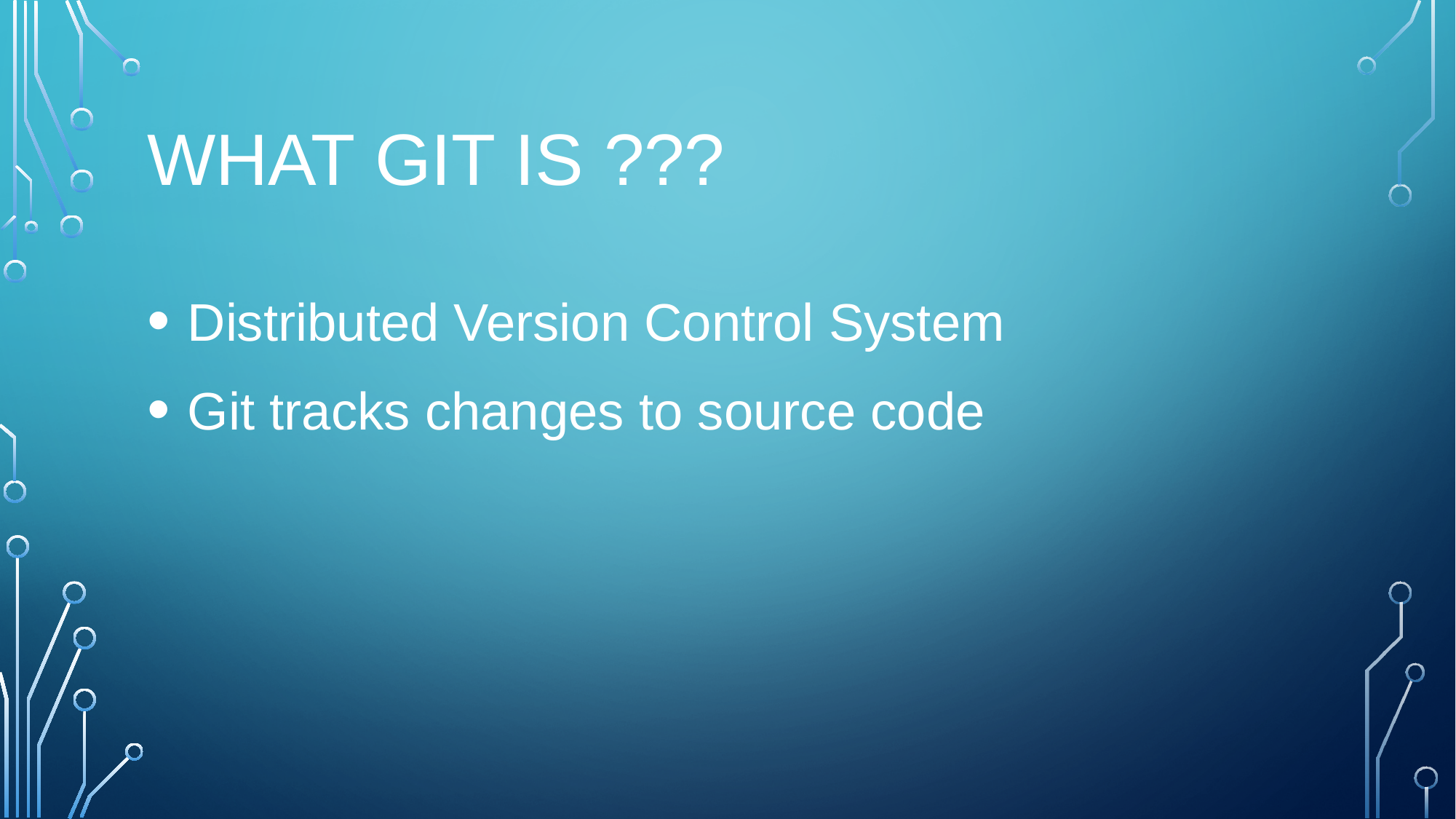

# What git is ???
 Distributed Version Control System
 Git tracks changes to source code